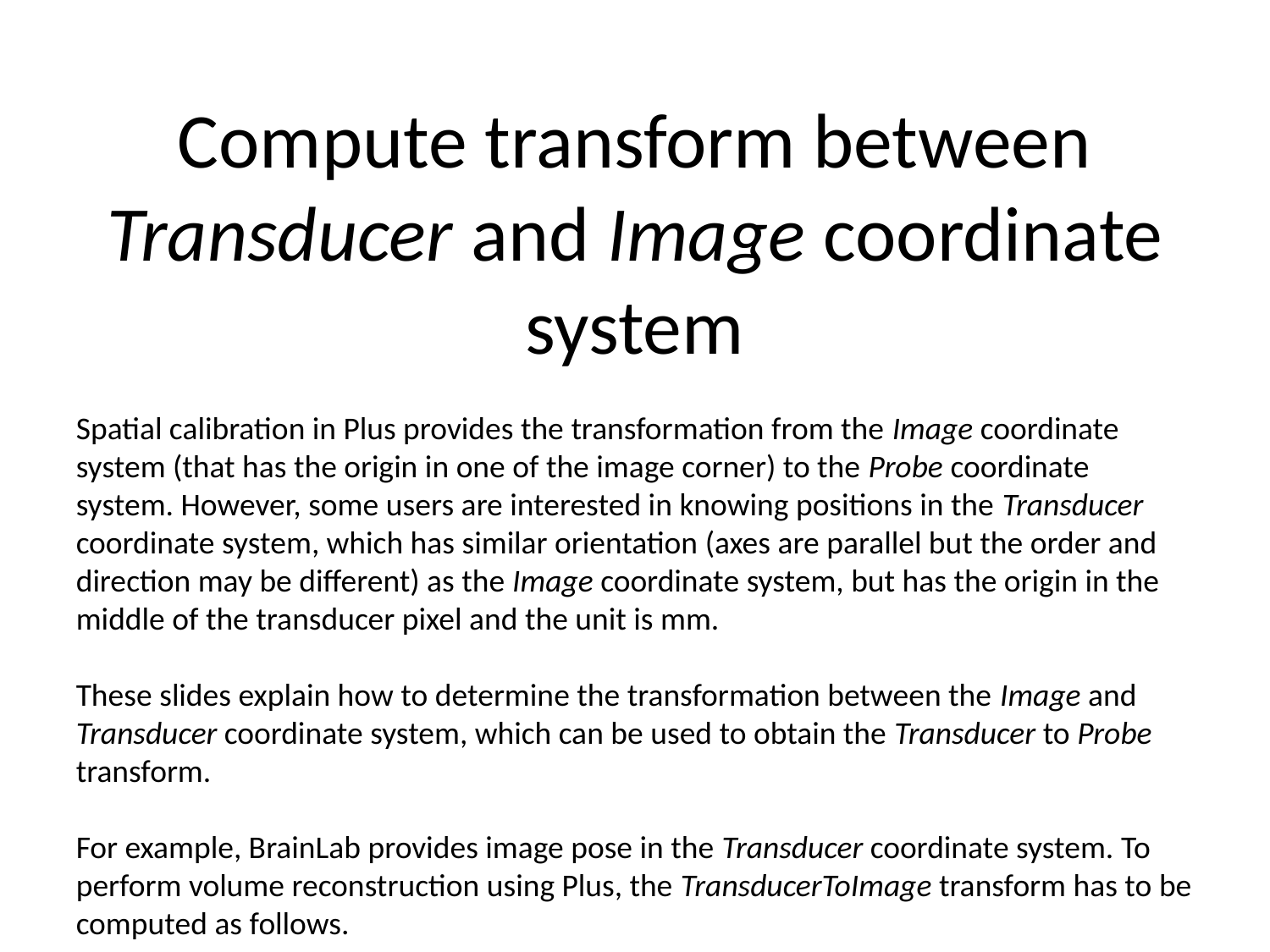

Compute transform between Transducer and Image coordinate system
Spatial calibration in Plus provides the transformation from the Image coordinate system (that has the origin in one of the image corner) to the Probe coordinate system. However, some users are interested in knowing positions in the Transducer coordinate system, which has similar orientation (axes are parallel but the order and direction may be different) as the Image coordinate system, but has the origin in the middle of the transducer pixel and the unit is mm.

These slides explain how to determine the transformation between the Image and Transducer coordinate system, which can be used to obtain the Transducer to Probe transform.

For example, BrainLab provides image pose in the Transducer coordinate system. To perform volume reconstruction using Plus, the TransducerToImage transform has to be computed as follows.